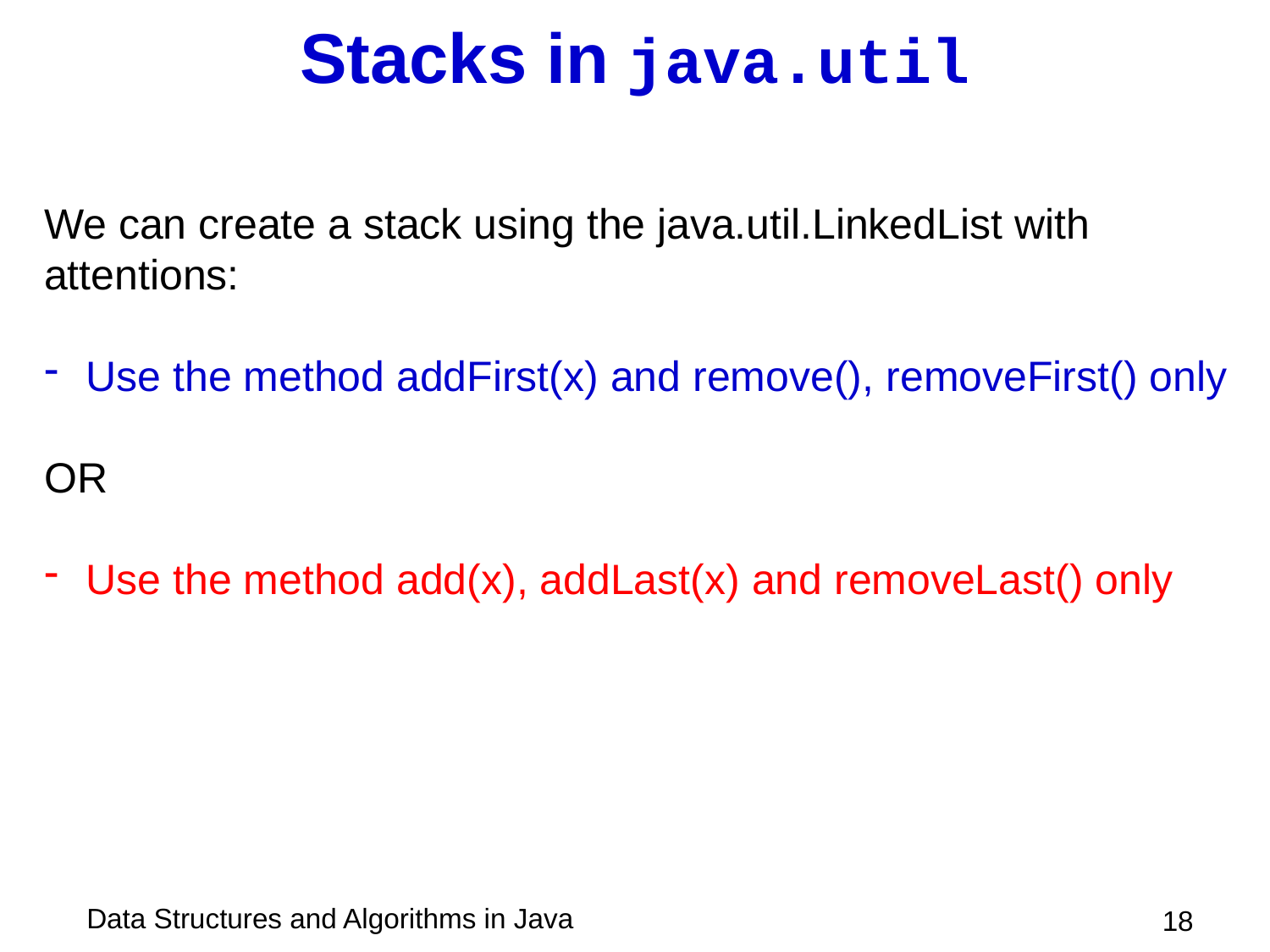

# Stacks in java.util
We can create a stack using the java.util.LinkedList with attentions:

 Use the method addFirst(x) and remove(), removeFirst() only

OR

 Use the method add(x), addLast(x) and removeLast() only
 18